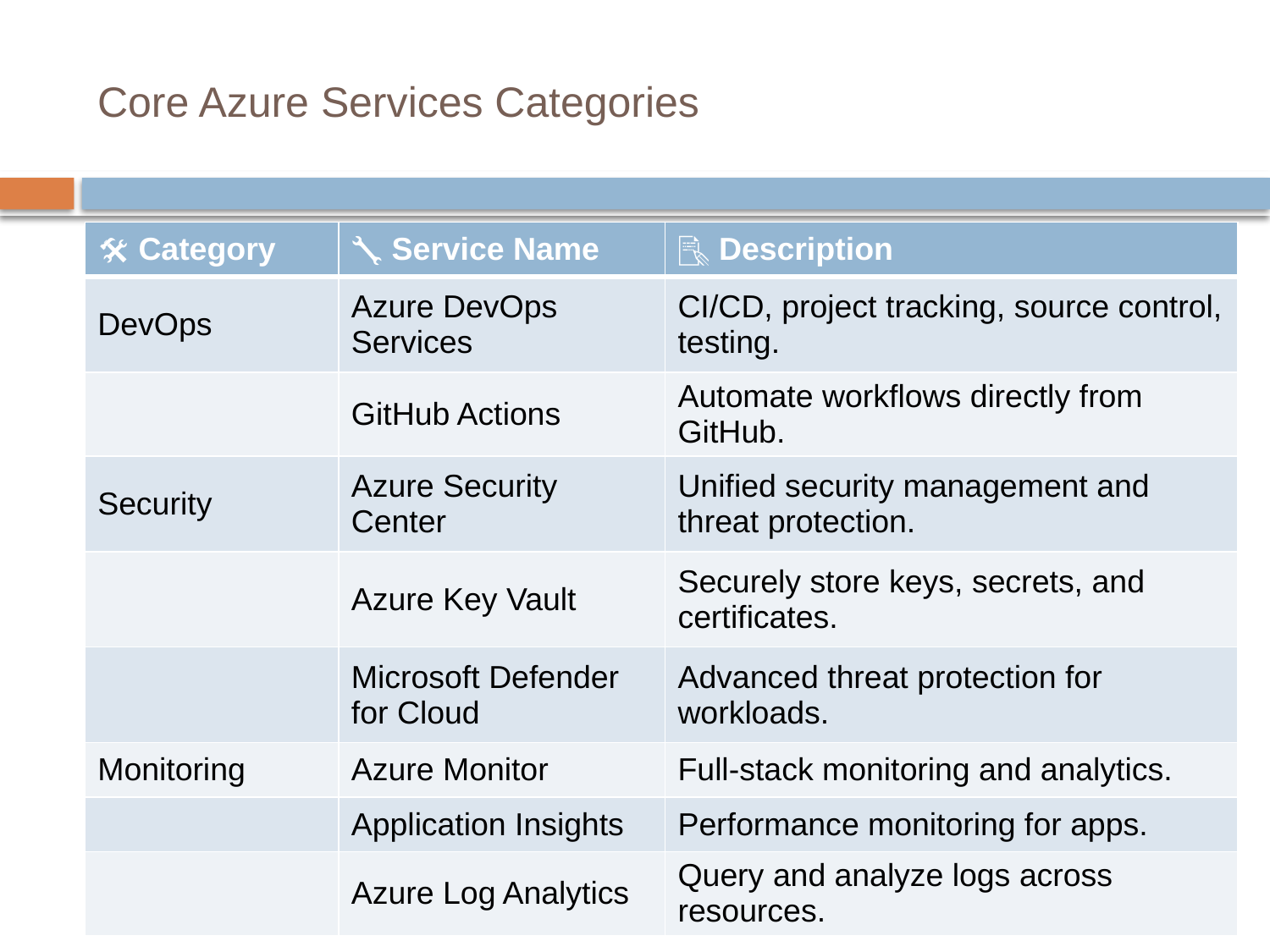

# Core Azure Services Categories
| 🛠️ Category | 🔧 Service Name | 📝 Description |
| --- | --- | --- |
| DevOps | Azure DevOps Services | CI/CD, project tracking, source control, testing. |
|  | GitHub Actions | Automate workflows directly from GitHub. |
| Security | Azure Security Center | Unified security management and threat protection. |
|  | Azure Key Vault | Securely store keys, secrets, and certificates. |
|  | Microsoft Defender for Cloud | Advanced threat protection for workloads. |
| Monitoring | Azure Monitor | Full-stack monitoring and analytics. |
|  | Application Insights | Performance monitoring for apps. |
|  | Azure Log Analytics | Query and analyze logs across resources. |